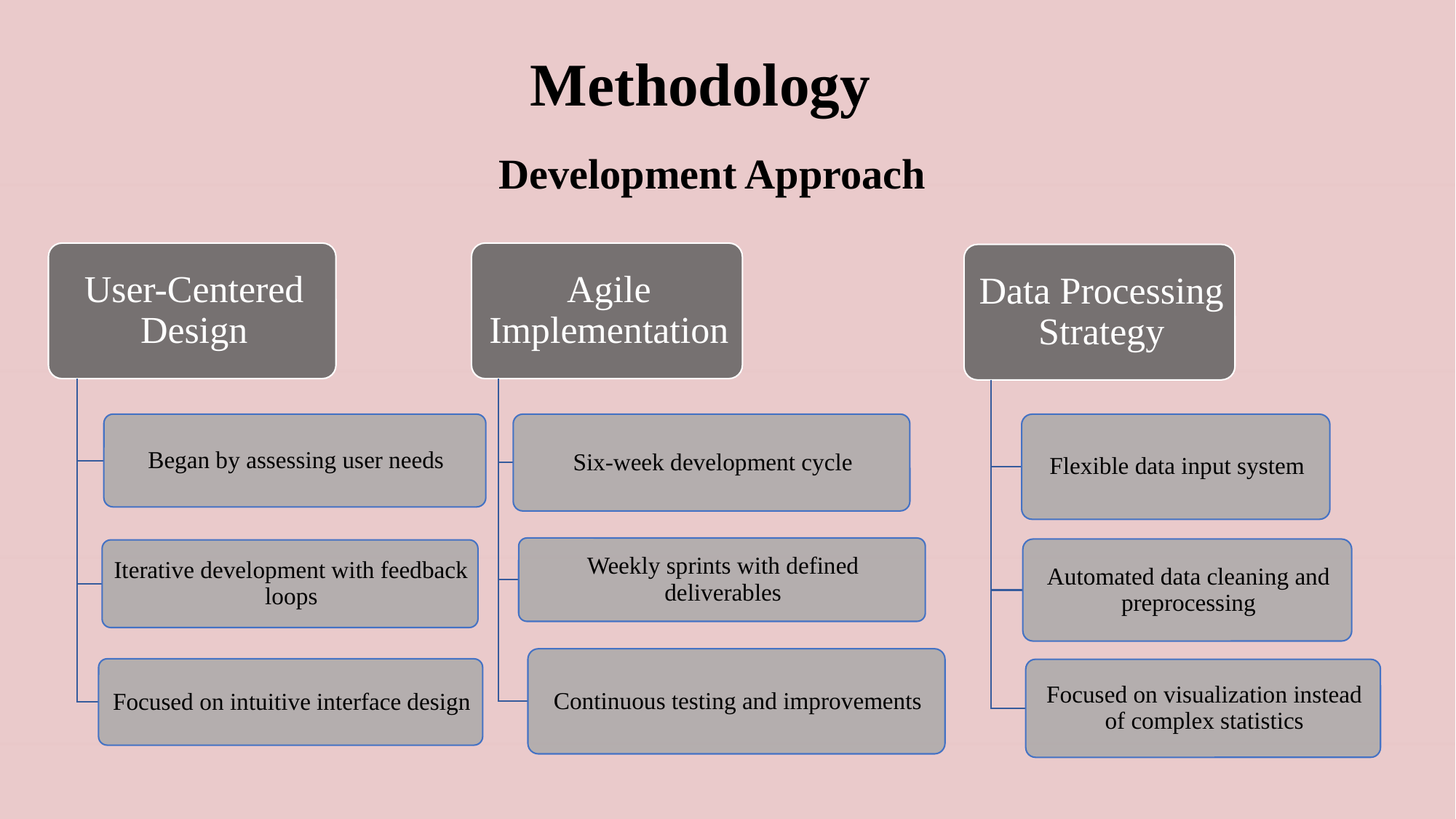

# Methodology
Development Approach
User-Centered Design
Began by assessing user needs
Iterative development with feedback loops
Focused on intuitive interface design
Agile Implementation
Six-week development cycle
Weekly sprints with defined deliverables
Continuous testing and improvements
Data Processing Strategy
Flexible data input system
Automated data cleaning and preprocessing
Focused on visualization instead of complex statistics